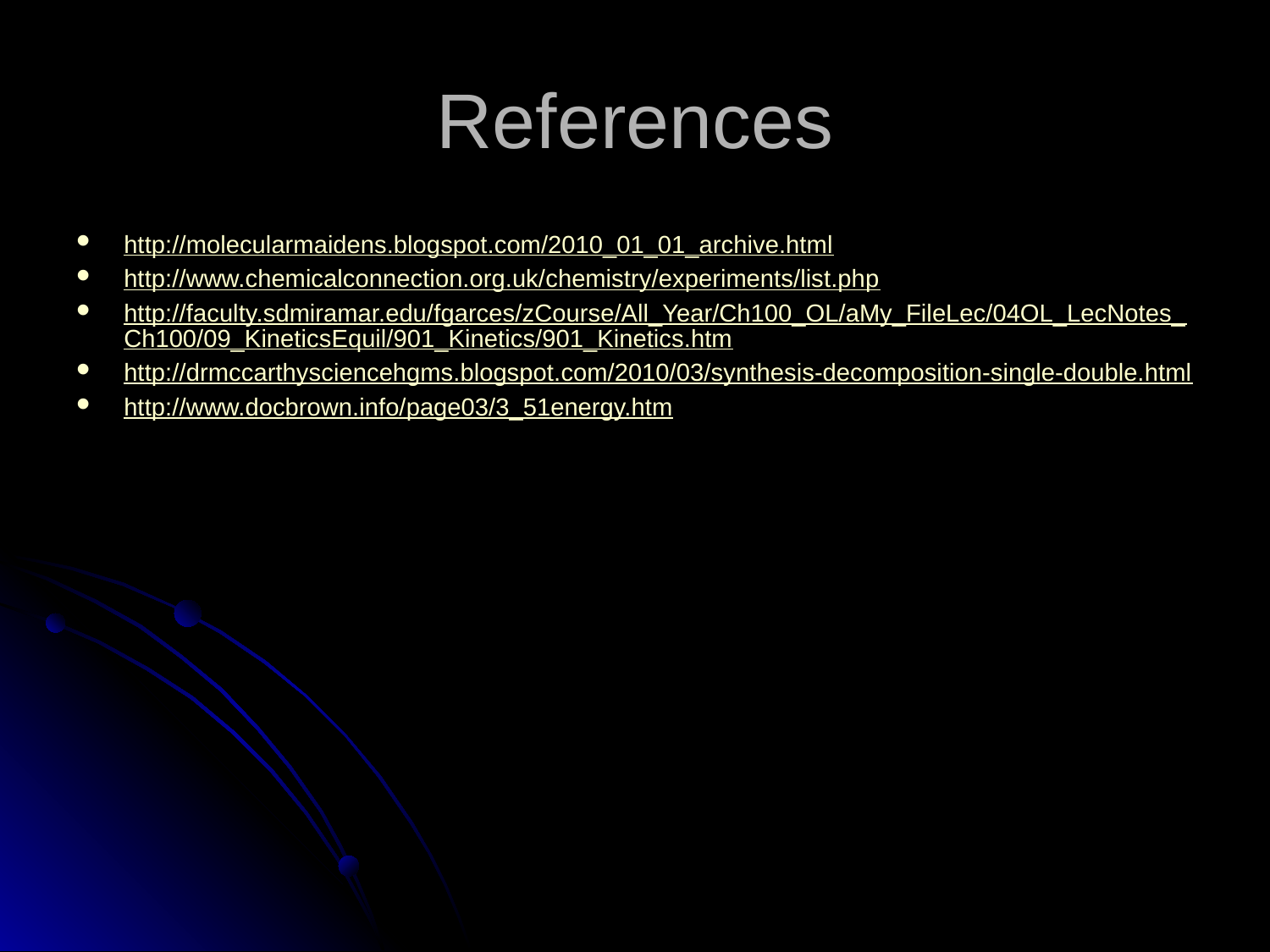

# References
http://molecularmaidens.blogspot.com/2010_01_01_archive.html
http://www.chemicalconnection.org.uk/chemistry/experiments/list.php
http://faculty.sdmiramar.edu/fgarces/zCourse/All_Year/Ch100_OL/aMy_FileLec/04OL_LecNotes_Ch100/09_KineticsEquil/901_Kinetics/901_Kinetics.htm
http://drmccarthysciencehgms.blogspot.com/2010/03/synthesis-decomposition-single-double.html
http://www.docbrown.info/page03/3_51energy.htm